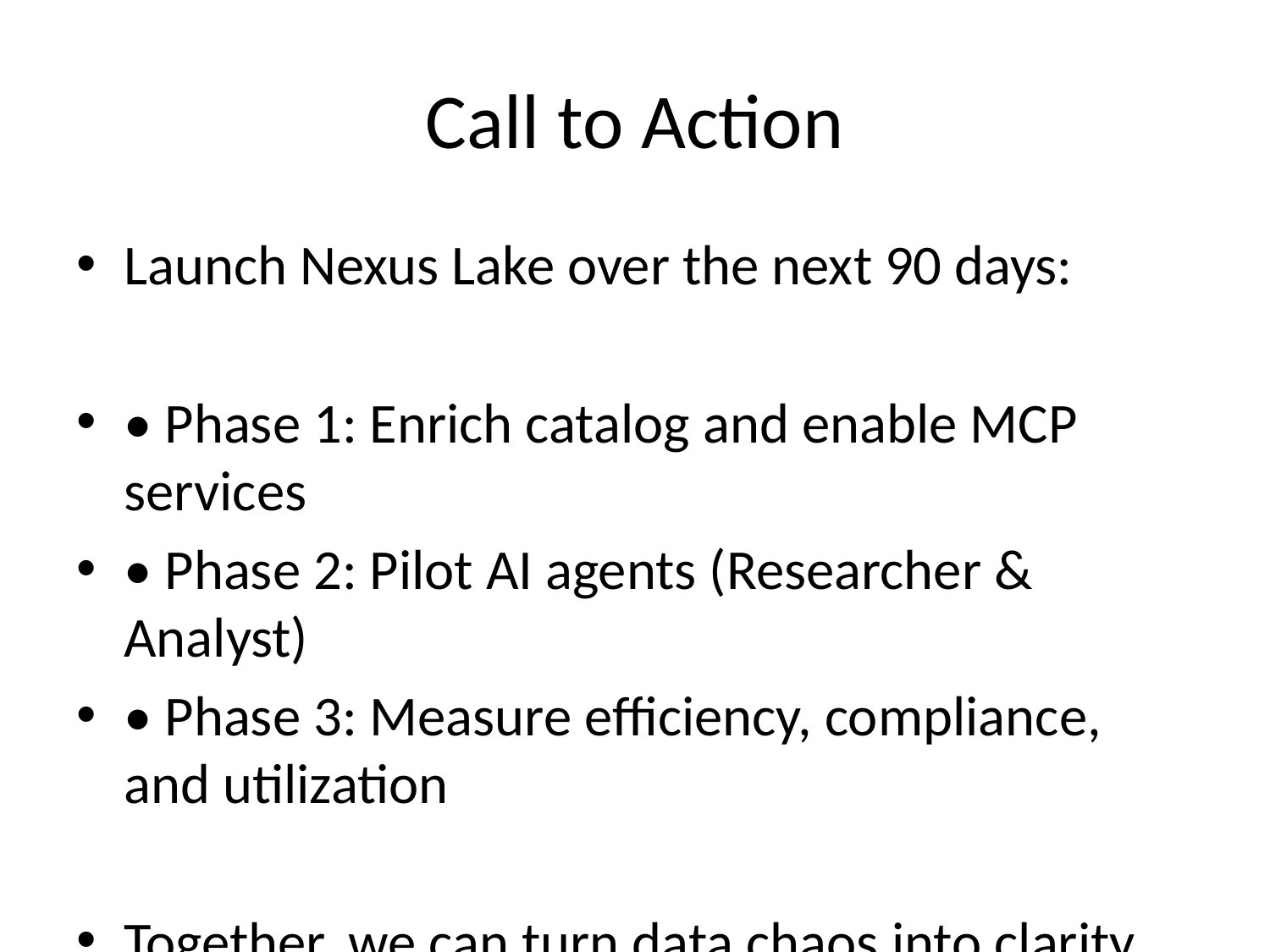

# Call to Action
Launch Nexus Lake over the next 90 days:

• Phase 1: Enrich catalog and enable MCP services
• Phase 2: Pilot AI agents (Researcher & Analyst)
• Phase 3: Measure efficiency, compliance, and utilization

Together, we can turn data chaos into clarity and empower our teams with knowledge.